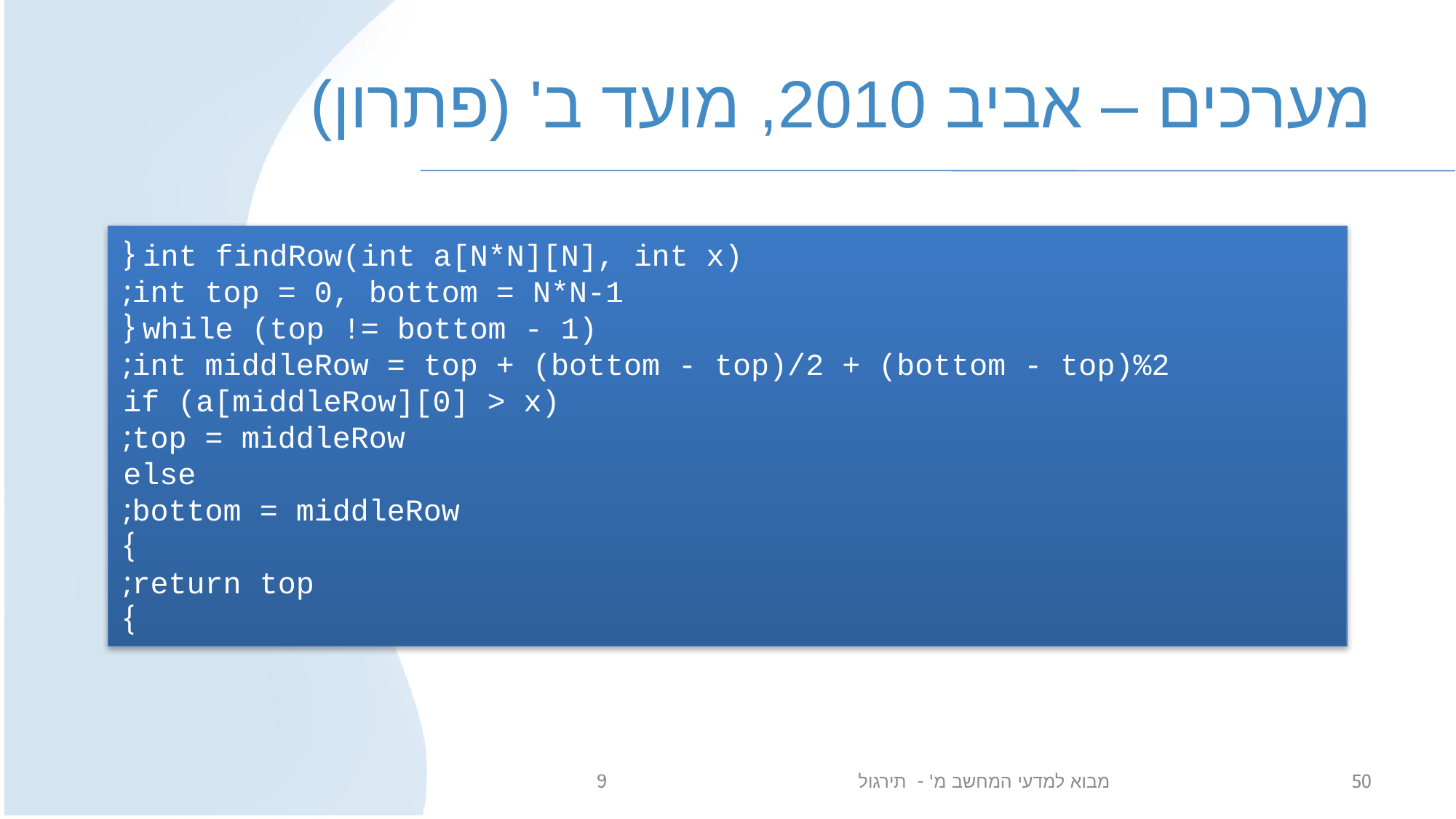

# מערכים – אביב 2010, מועד ב' (פתרון)
int findRow(int a[N*N][N], int x) {
    int top = 0, bottom = N*N-1;
    while (top != bottom - 1) {
        int middleRow = top + (bottom - top)/2 + (bottom - top)%2;
        if (a[middleRow][0] > x)
            top = middleRow;
        else
            bottom = middleRow;
    }
    return top;
}
מבוא למדעי המחשב מ' - תירגול 9
50